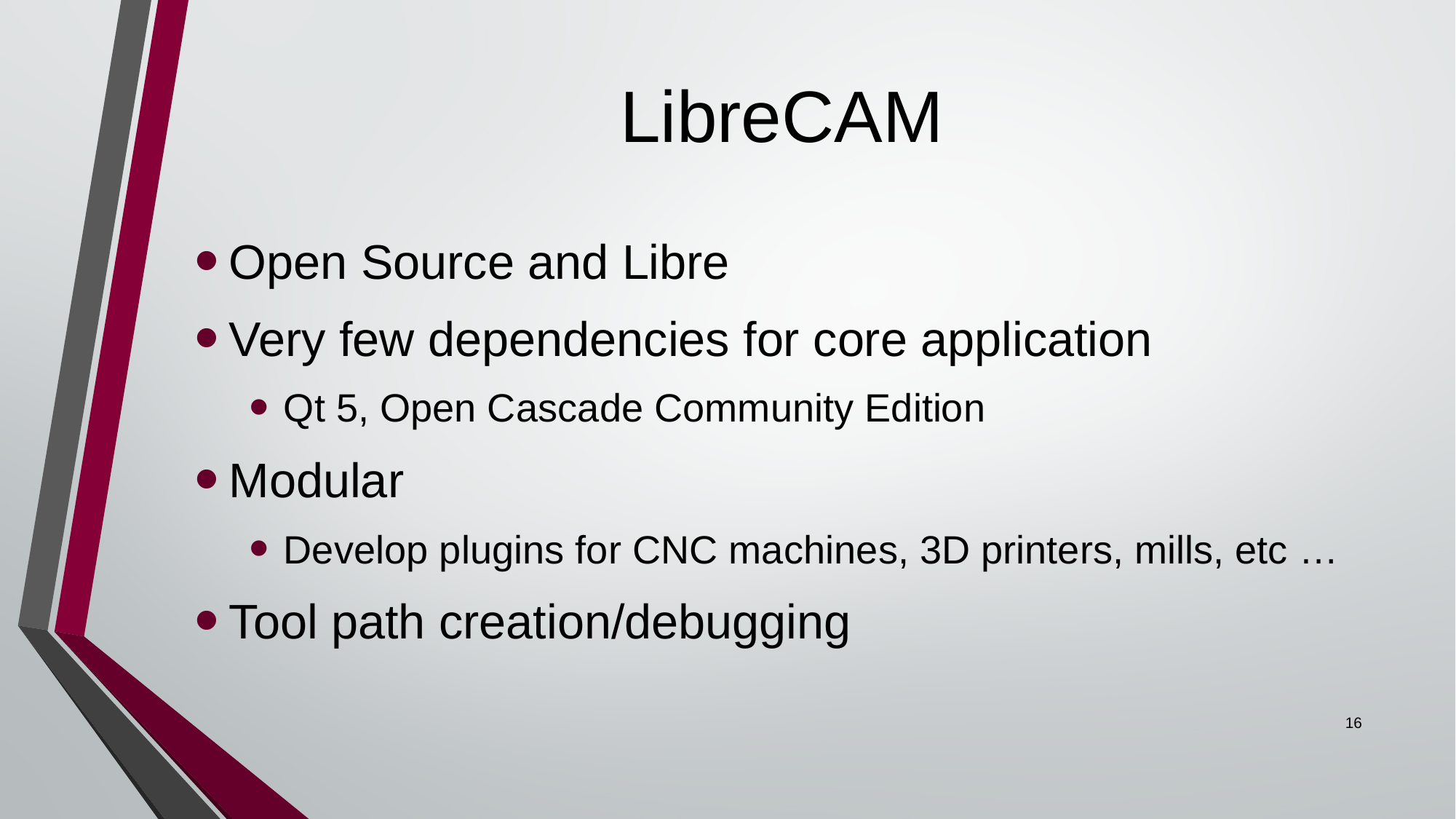

# LibreCAM
Open Source and Libre
Very few dependencies for core application
Qt 5, Open Cascade Community Edition
Modular
Develop plugins for CNC machines, 3D printers, mills, etc …
Tool path creation/debugging
16